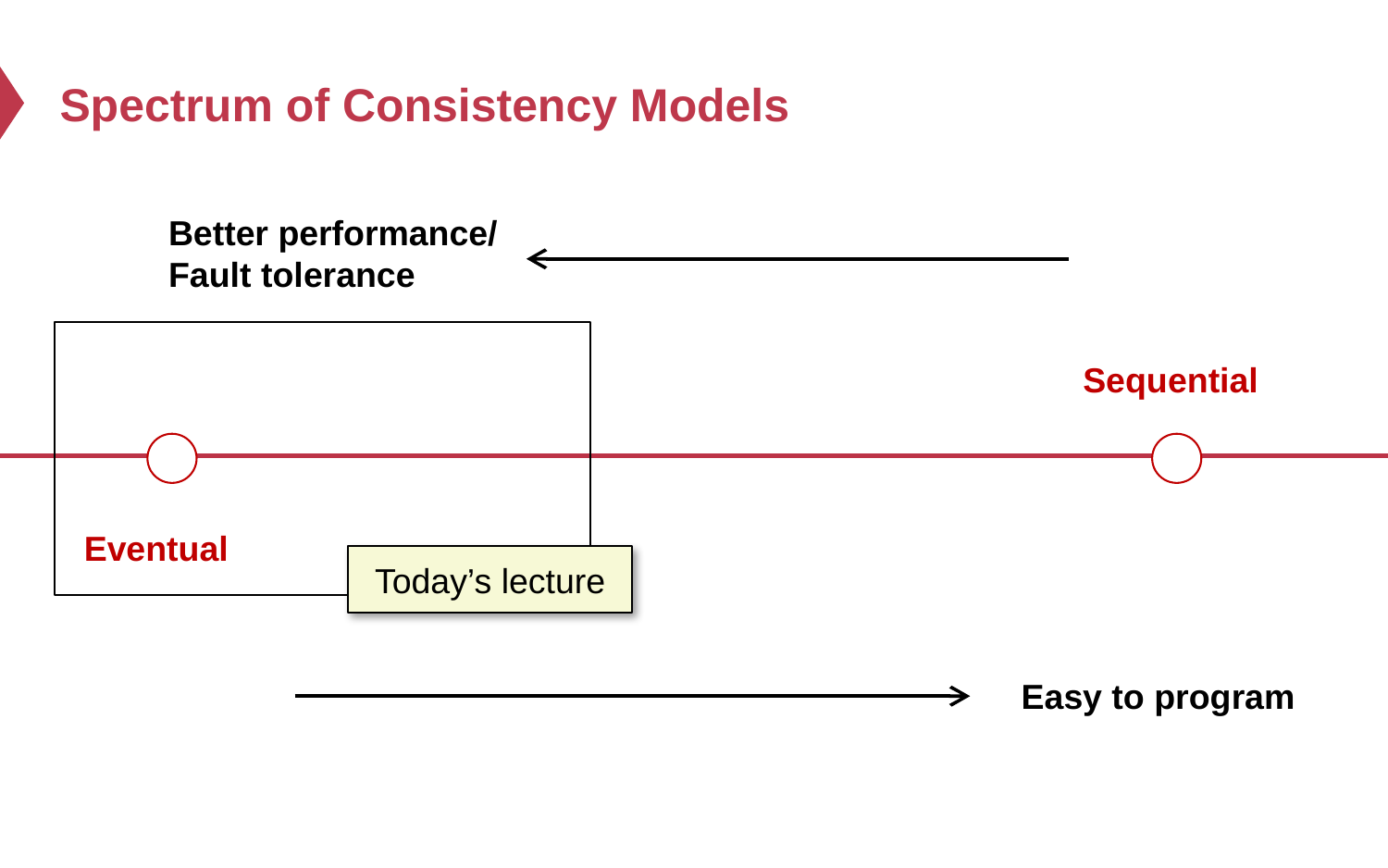

# Spectrum of Consistency Models
Better performance/
Fault tolerance

Sequential

Eventual
Today’s lecture
Easy to program
21